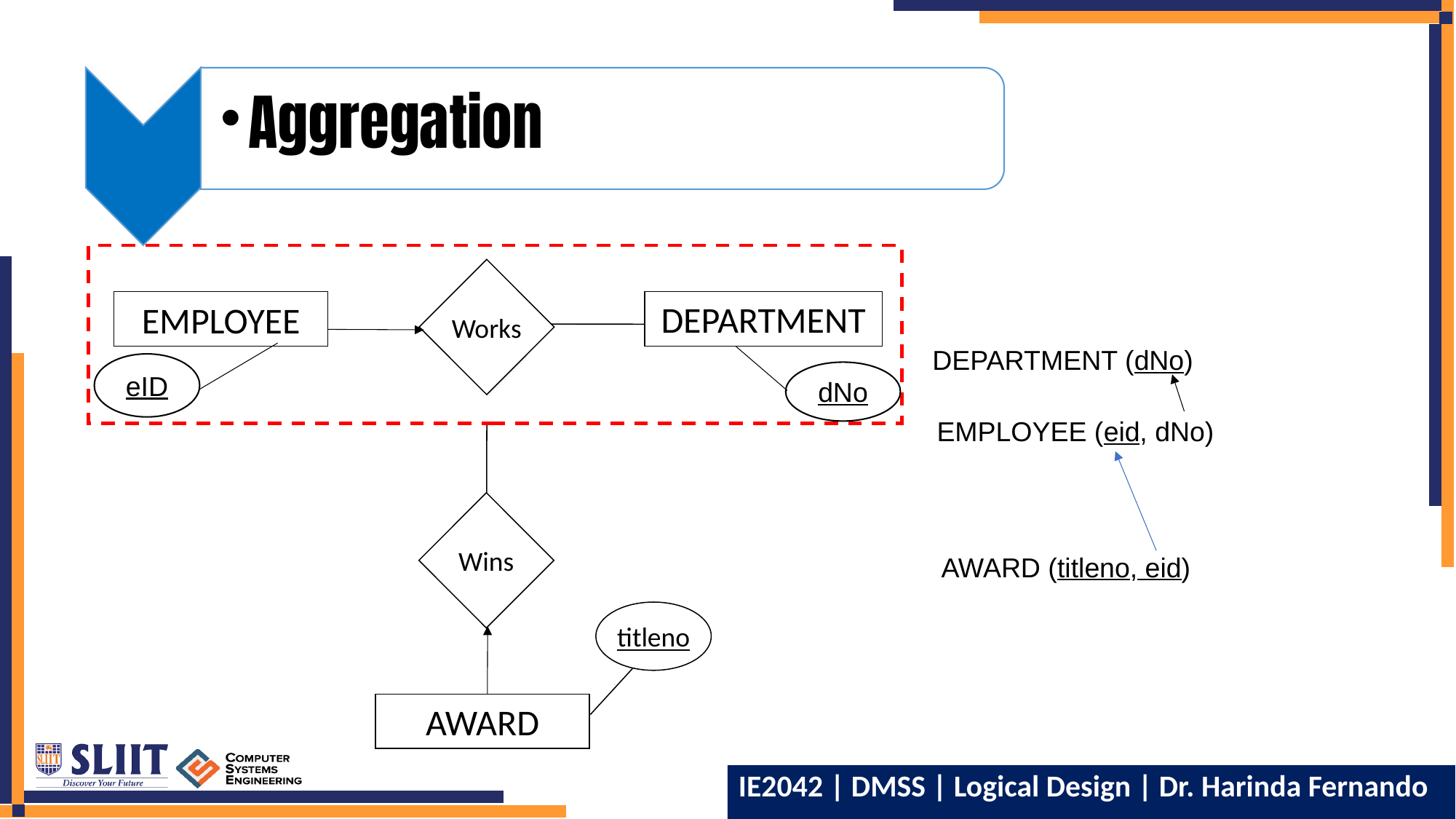

Aggregation

Works
DEPARTMENT
EMPLOYEE

DEPARTMENT (dNo)
eID
dNo
EMPLOYEE (eid, dNo)

Wins
AWARD (titleno, eid)
titleno

AWARD
38
IE2042 | DMSS | Logical Design | Dr. Harinda Fernando